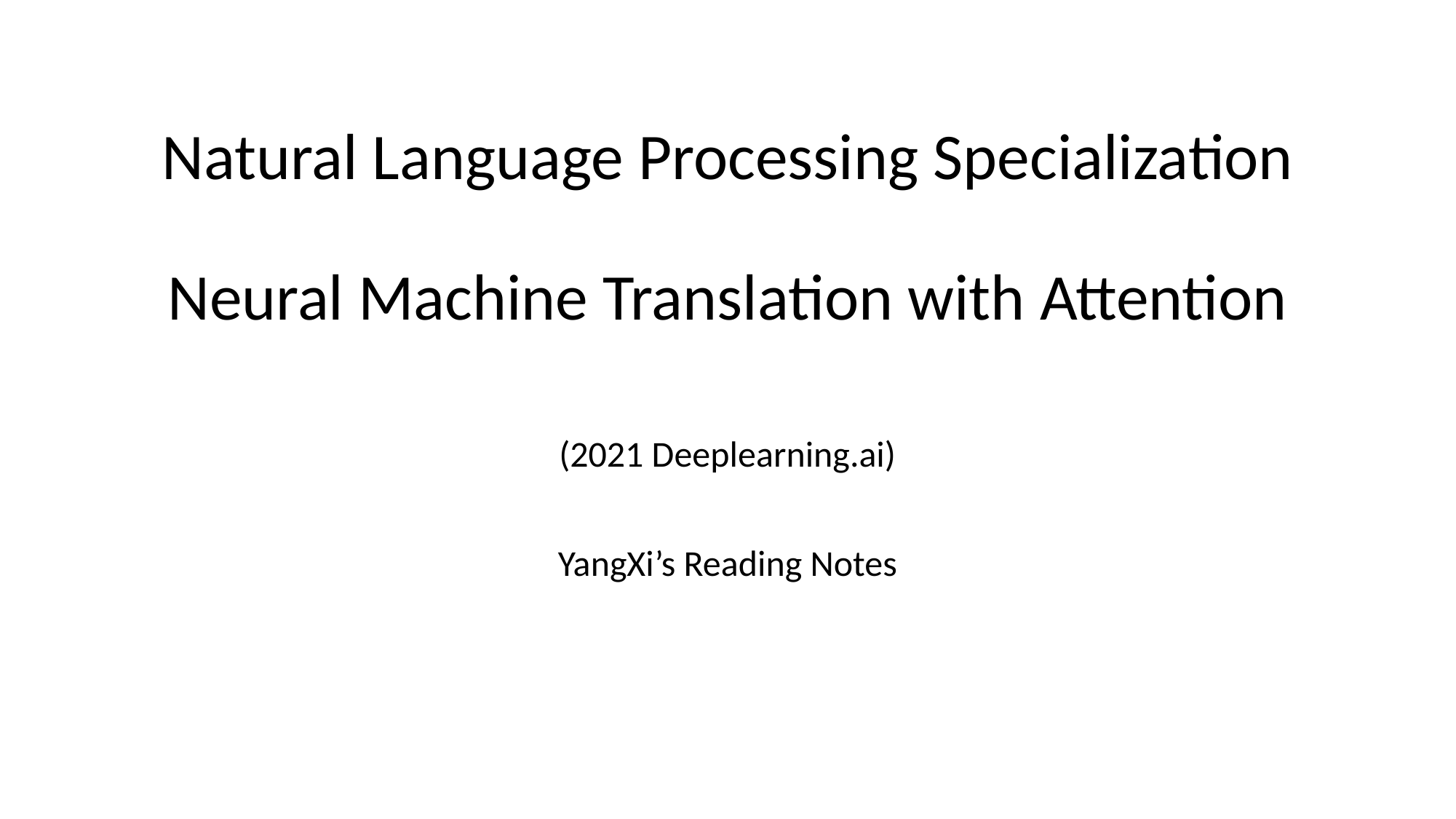

# Natural Language Processing Specialization Neural Machine Translation with Attention
(2021 Deeplearning.ai)

YangXi’s Reading Notes